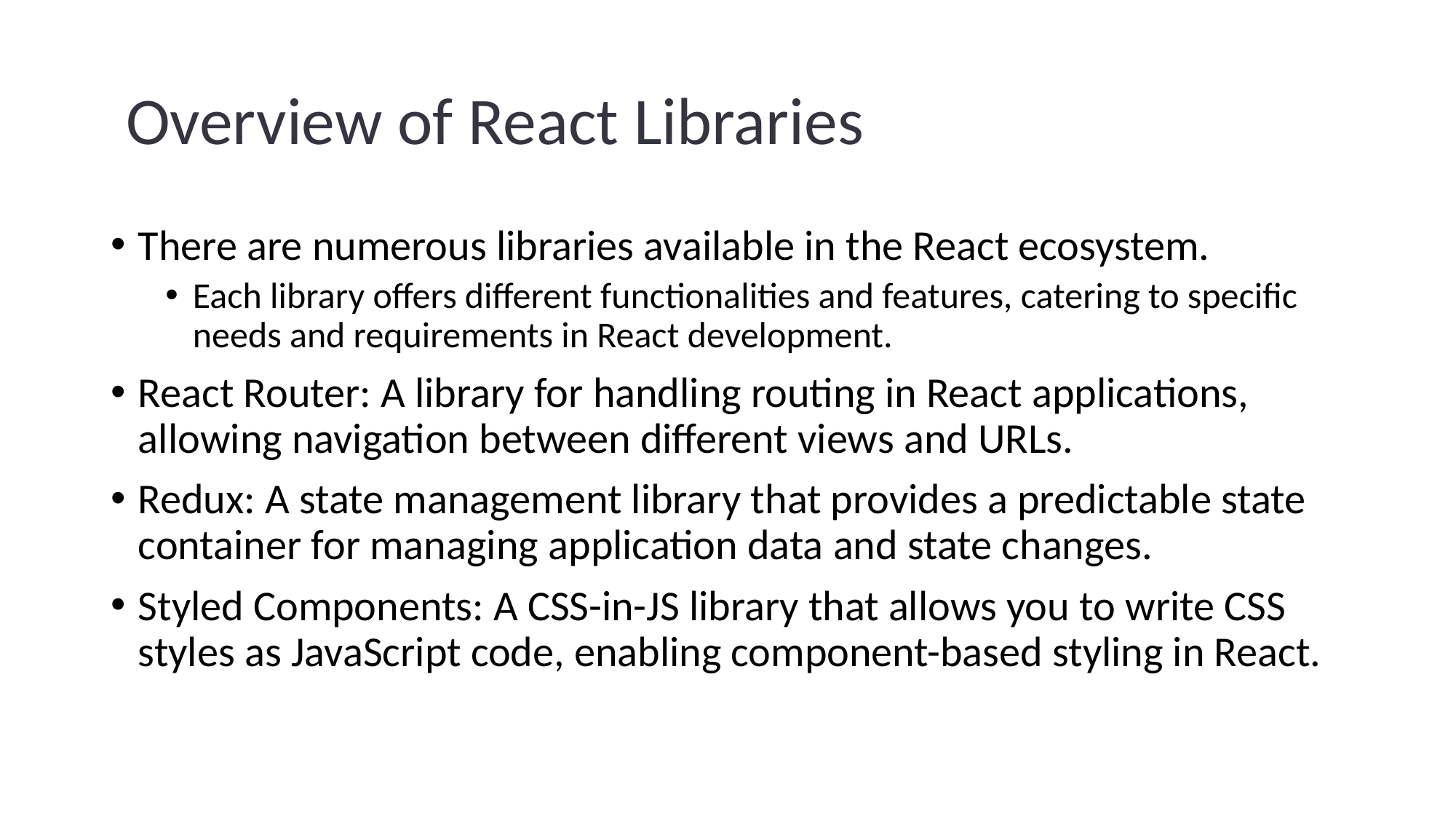

# Overview of React Libraries
There are numerous libraries available in the React ecosystem.
Each library offers different functionalities and features, catering to specific needs and requirements in React development.
React Router: A library for handling routing in React applications, allowing navigation between different views and URLs.
Redux: A state management library that provides a predictable state container for managing application data and state changes.
Styled Components: A CSS-in-JS library that allows you to write CSS styles as JavaScript code, enabling component-based styling in React.